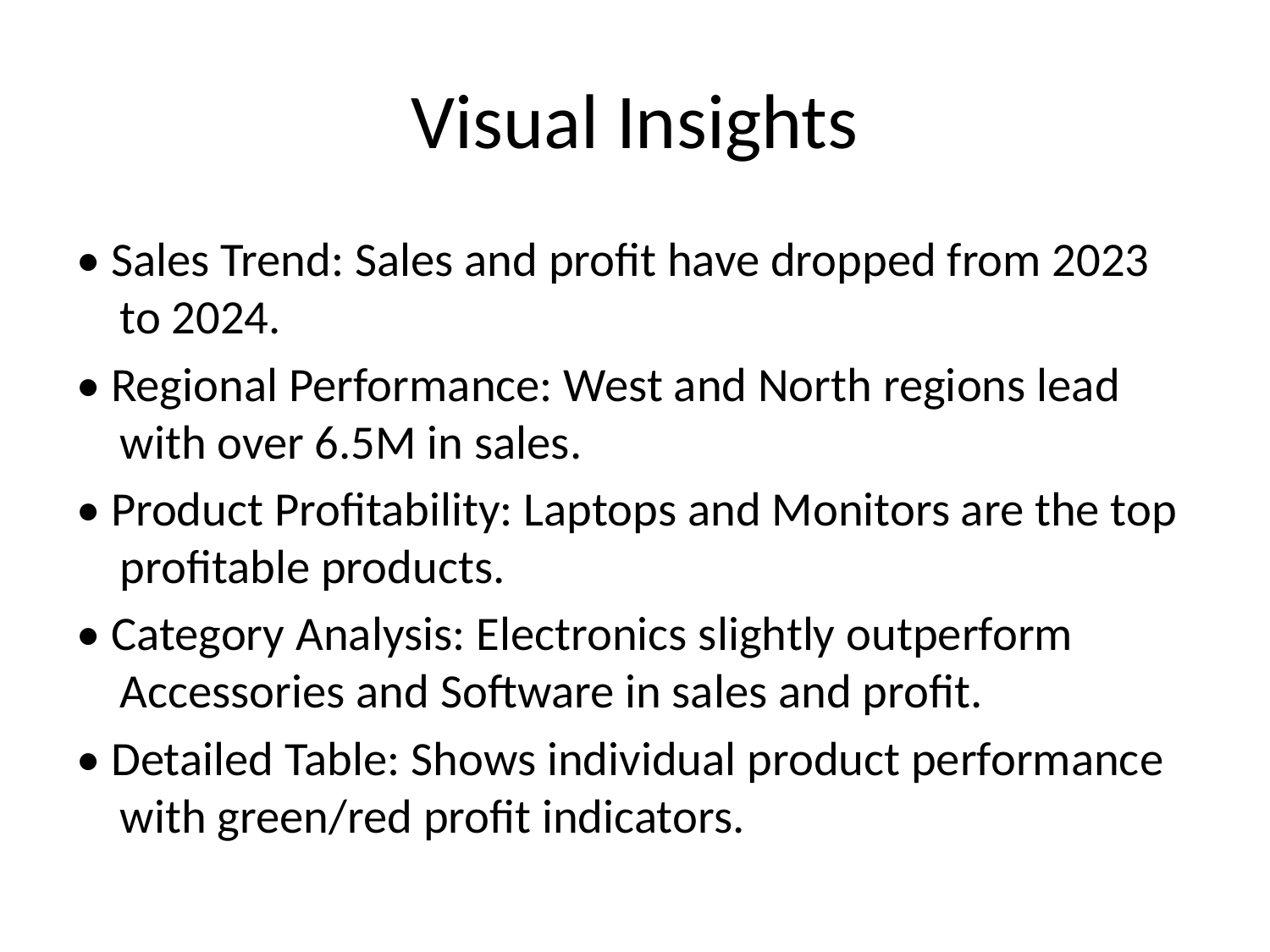

# Visual Insights
• Sales Trend: Sales and profit have dropped from 2023 to 2024.
• Regional Performance: West and North regions lead with over 6.5M in sales.
• Product Profitability: Laptops and Monitors are the top profitable products.
• Category Analysis: Electronics slightly outperform Accessories and Software in sales and profit.
• Detailed Table: Shows individual product performance with green/red profit indicators.